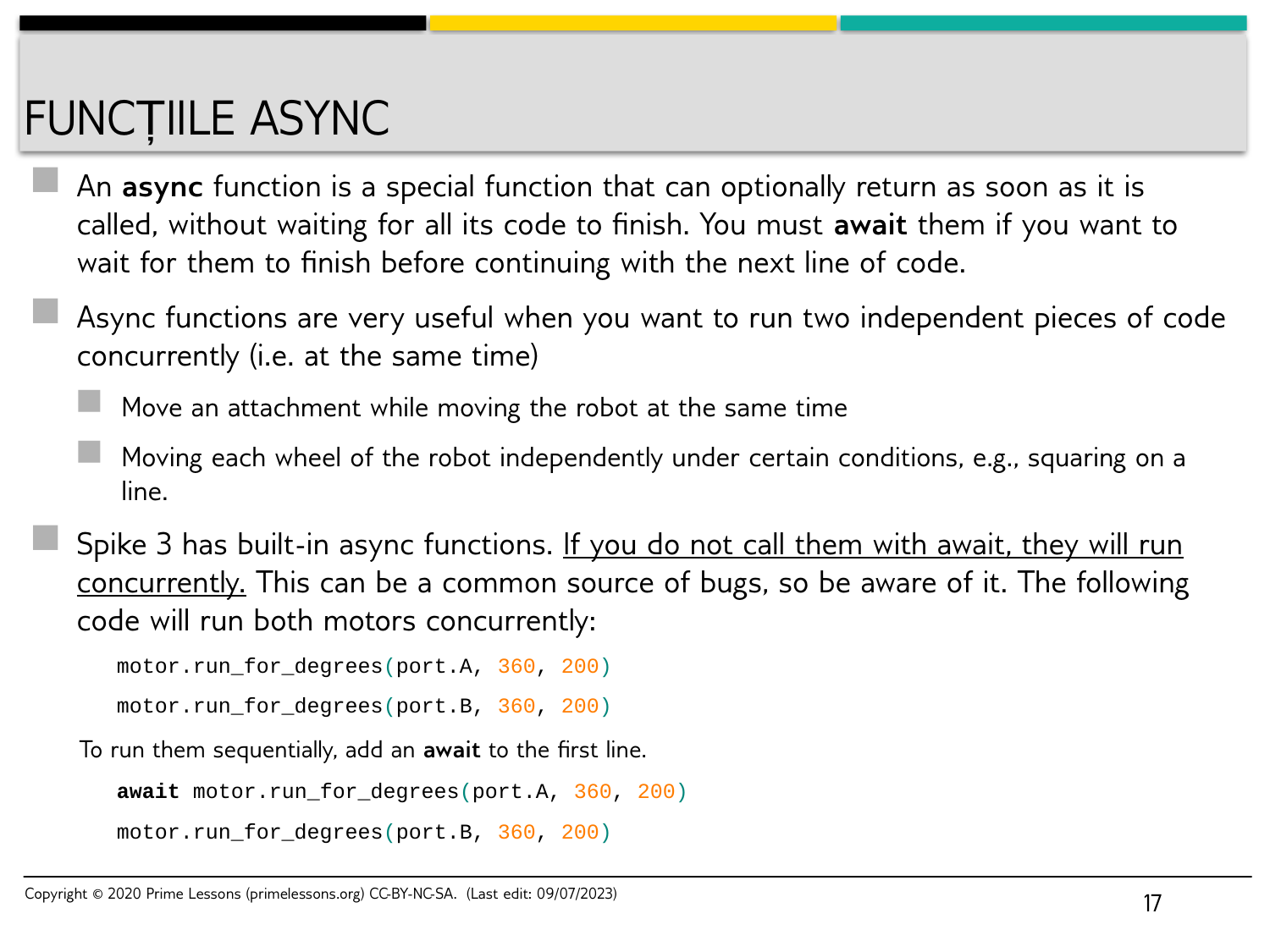

# FUNCȚIILE ASYNC
An async function is a special function that can optionally return as soon as it is called, without waiting for all its code to finish. You must await them if you want to wait for them to finish before continuing with the next line of code.
Async functions are very useful when you want to run two independent pieces of code concurrently (i.e. at the same time)
Move an attachment while moving the robot at the same time
Moving each wheel of the robot independently under certain conditions, e.g., squaring on a line.
Spike 3 has built-in async functions. If you do not call them with await, they will run concurrently. This can be a common source of bugs, so be aware of it. The following code will run both motors concurrently:
motor.run_for_degrees(port.A, 360, 200)
motor.run_for_degrees(port.B, 360, 200)
To run them sequentially, add an await to the first line.
await motor.run_for_degrees(port.A, 360, 200)
motor.run_for_degrees(port.B, 360, 200)

17
Copyright © 2020 Prime Lessons (primelessons.org) CC-BY-NC-SA.  (Last edit: 09/07/2023)